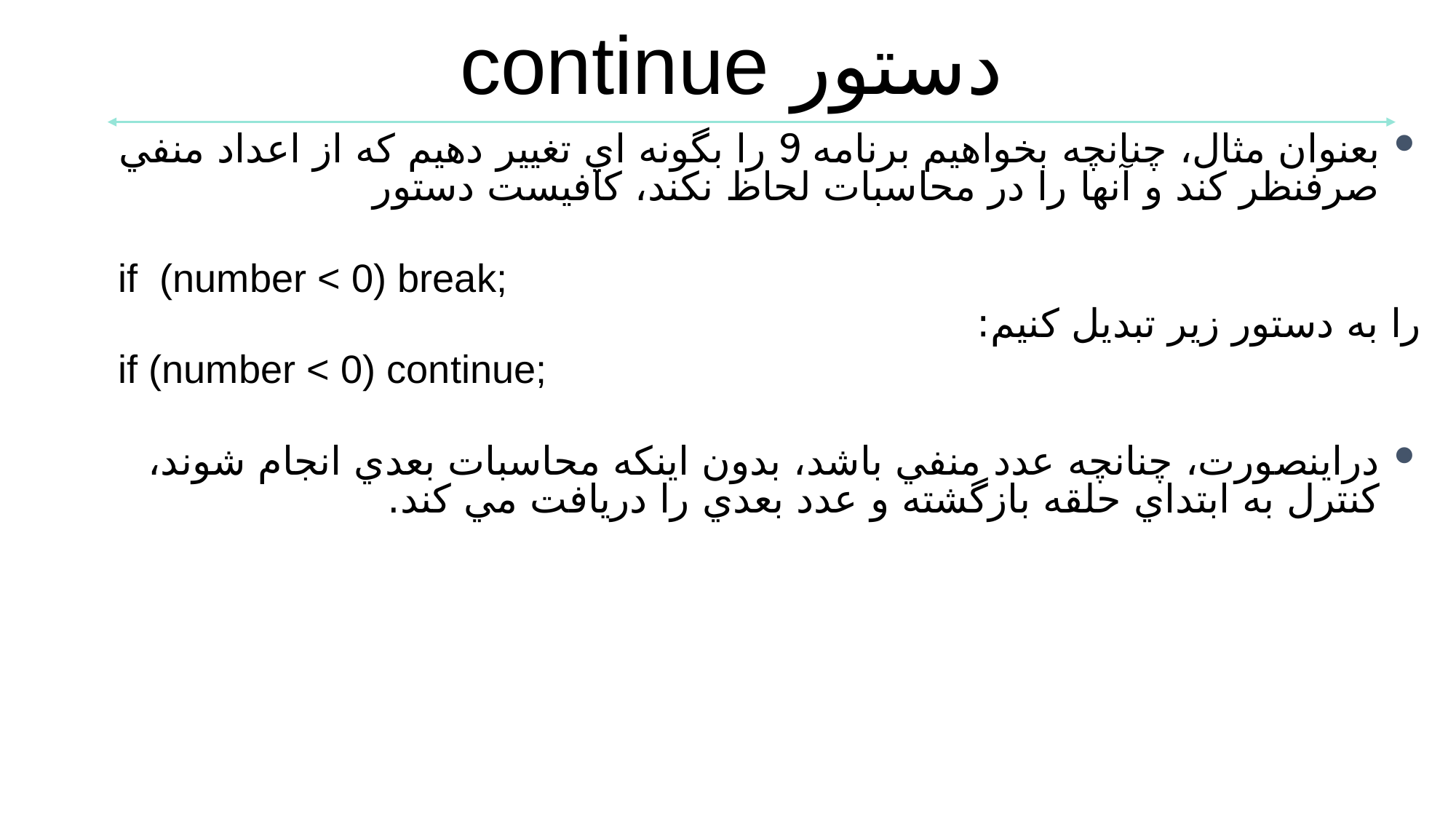

دستور continue
بعنوان مثال، چنانچه بخواهيم برنامه 9 را بگونه اي تغيير دهيم كه از اعداد منفي صرفنظر كند و آنها را در محاسبات لحاظ نكند، كافيست دستور

if  (number < 0) break;
را به دستور زير تبديل كنيم:
if (number < 0) continue;

دراينصورت، چنانچه عدد منفي باشد، بدون اينكه محاسبات بعدي انجام شوند، كنترل به ابتداي حلقه بازگشته و عدد بعدي را دريافت مي كند.